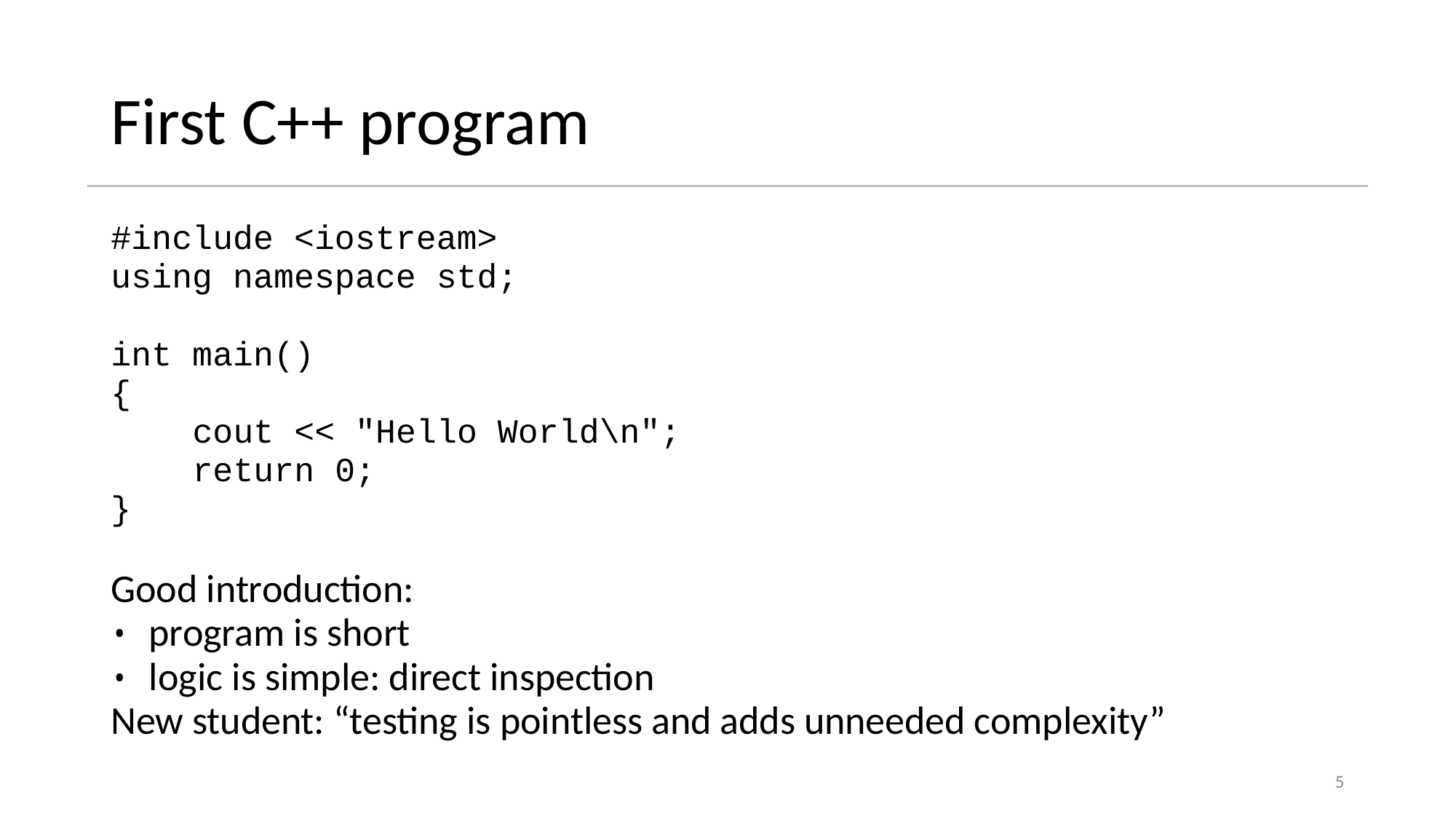

# First C++ program
#include <iostream>
using namespace std;

int main()
{
    cout << "Hello World\n";
    return 0;
}

Good introduction:
program is short
logic is simple: direct inspection
New student: “testing is pointless and adds unneeded complexity”

5